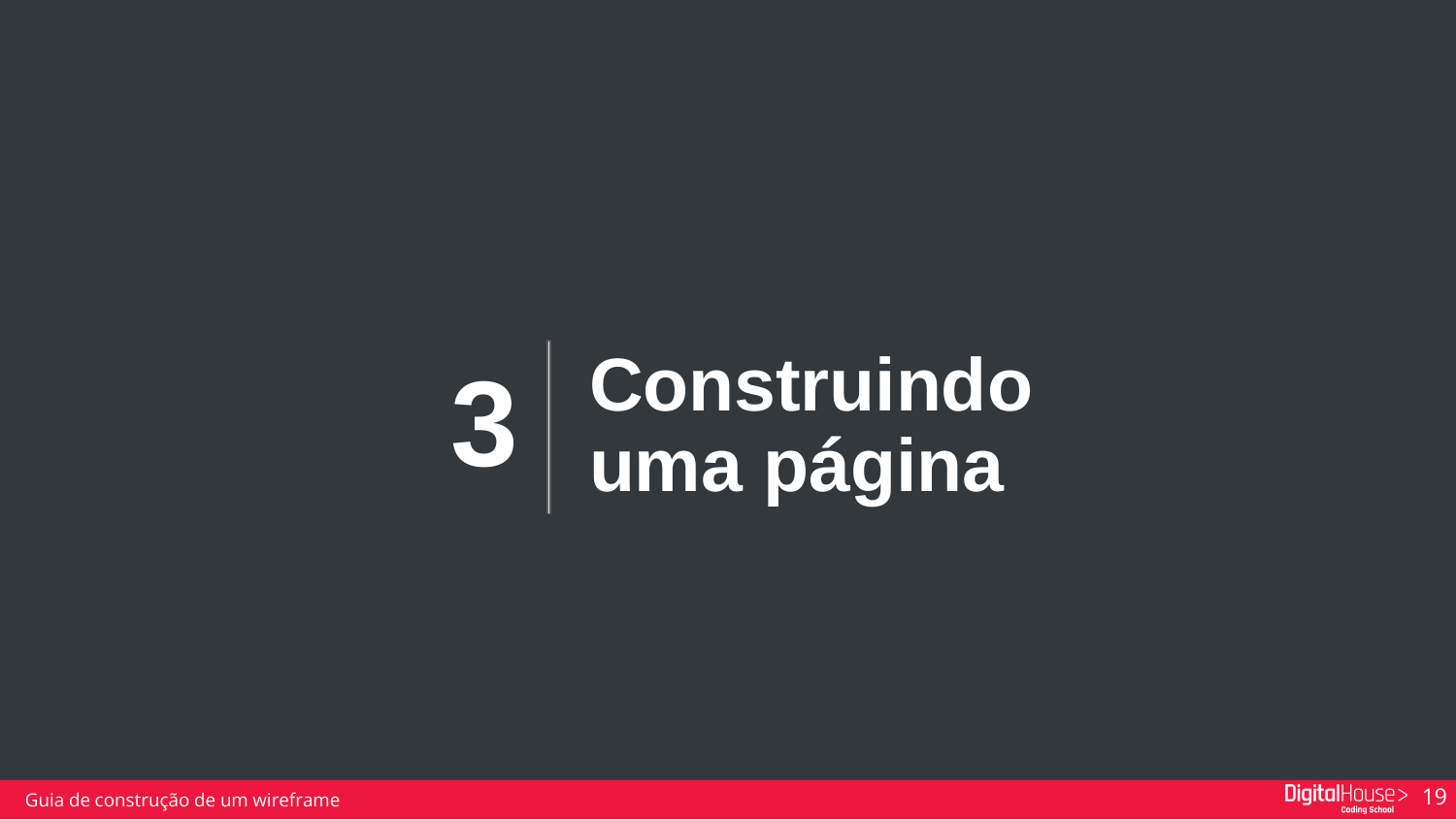

Construindo uma página

3
Guia de construção de um wireframe